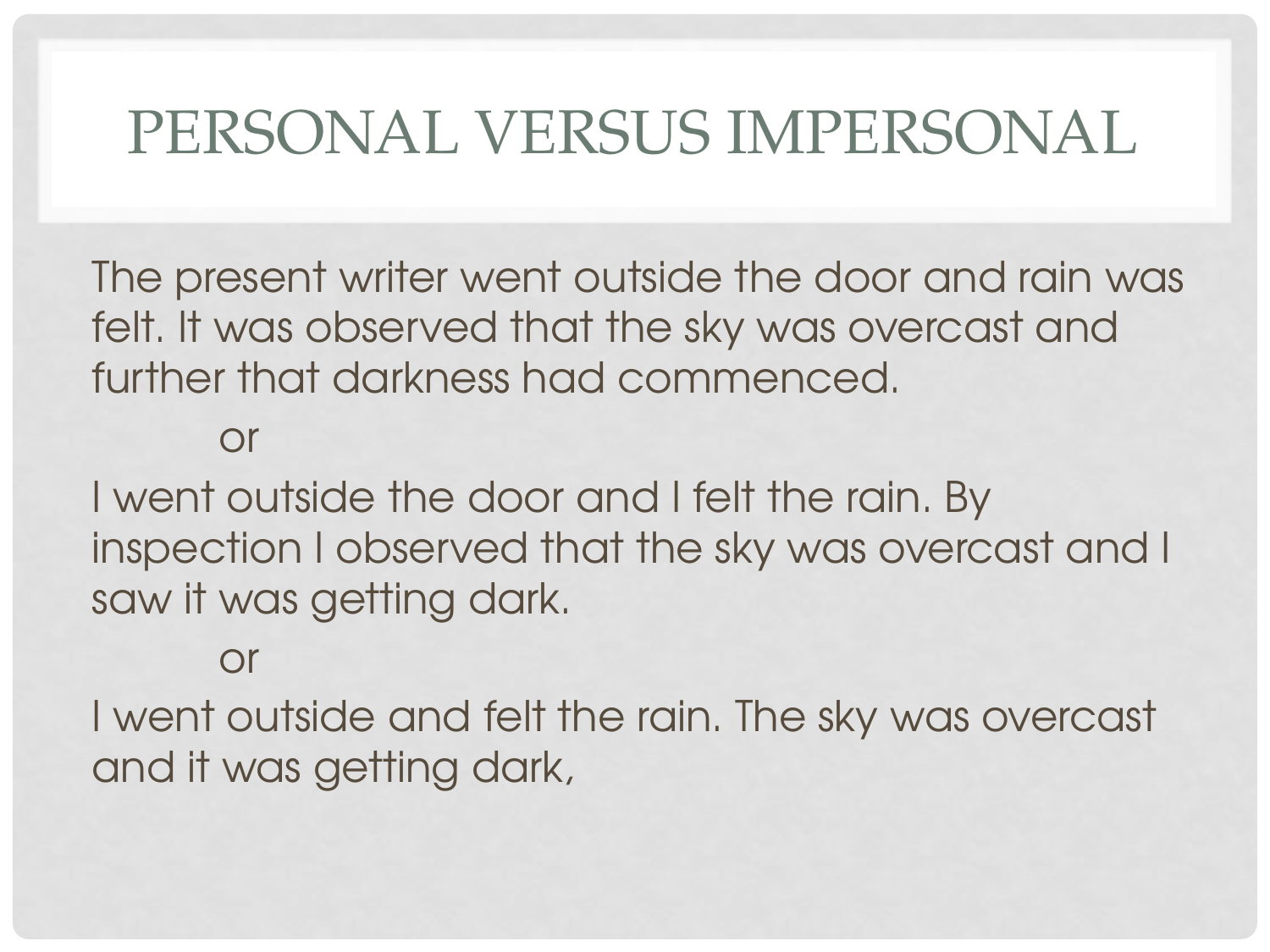

# Personal versus impersonal
The present writer went outside the door and rain was felt. It was observed that the sky was overcast and further that darkness had commenced.
	or
I went outside the door and I felt the rain. By inspection I observed that the sky was overcast and I saw it was getting dark.
	or
I went outside and felt the rain. The sky was overcast and it was getting dark,